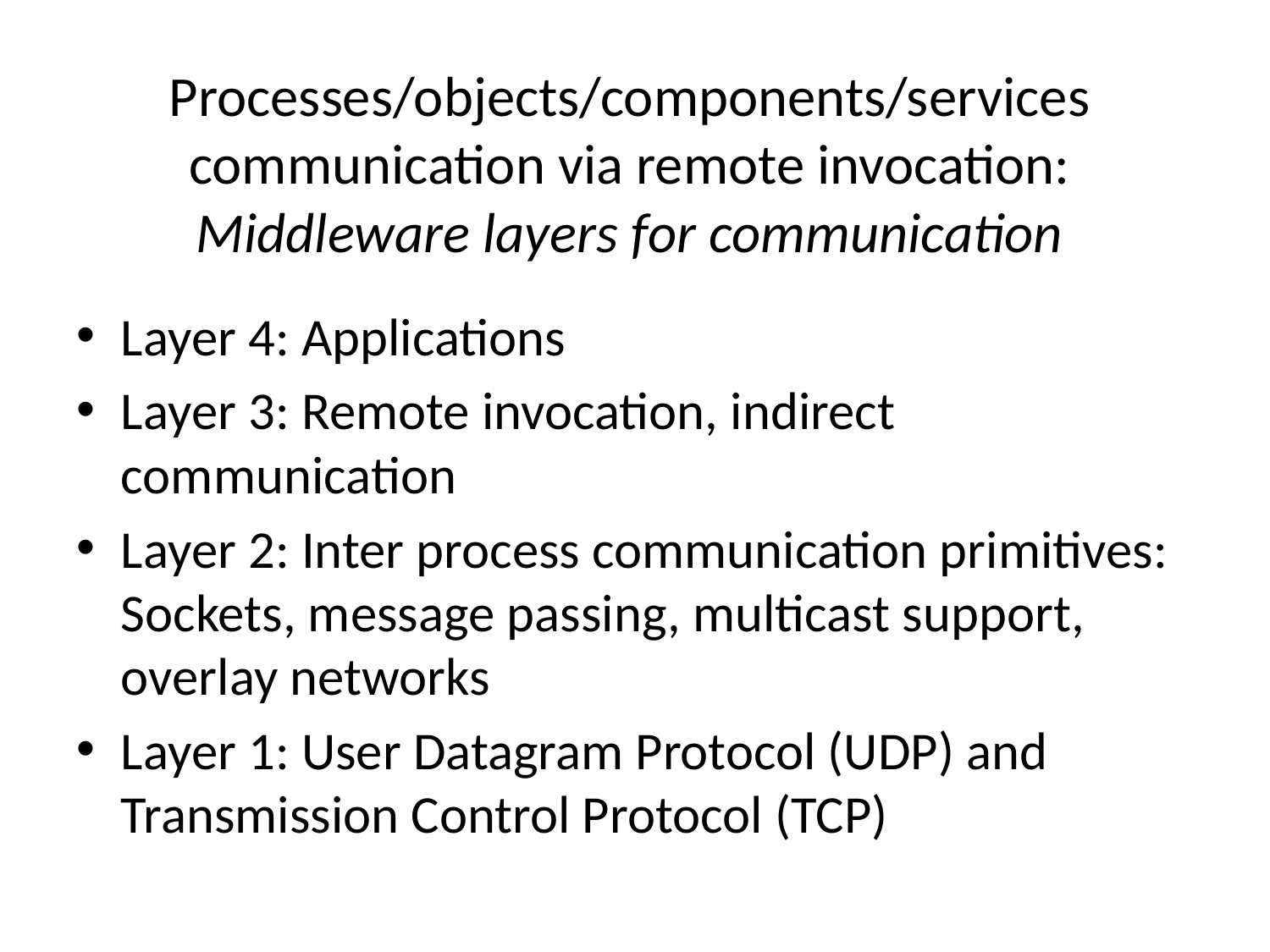

# Processes/objects/components/services communication via remote invocation: Middleware layers for communication
Layer 4: Applications
Layer 3: Remote invocation, indirect communication
Layer 2: Inter process communication primitives: Sockets, message passing, multicast support, overlay networks
Layer 1: User Datagram Protocol (UDP) and Transmission Control Protocol (TCP)